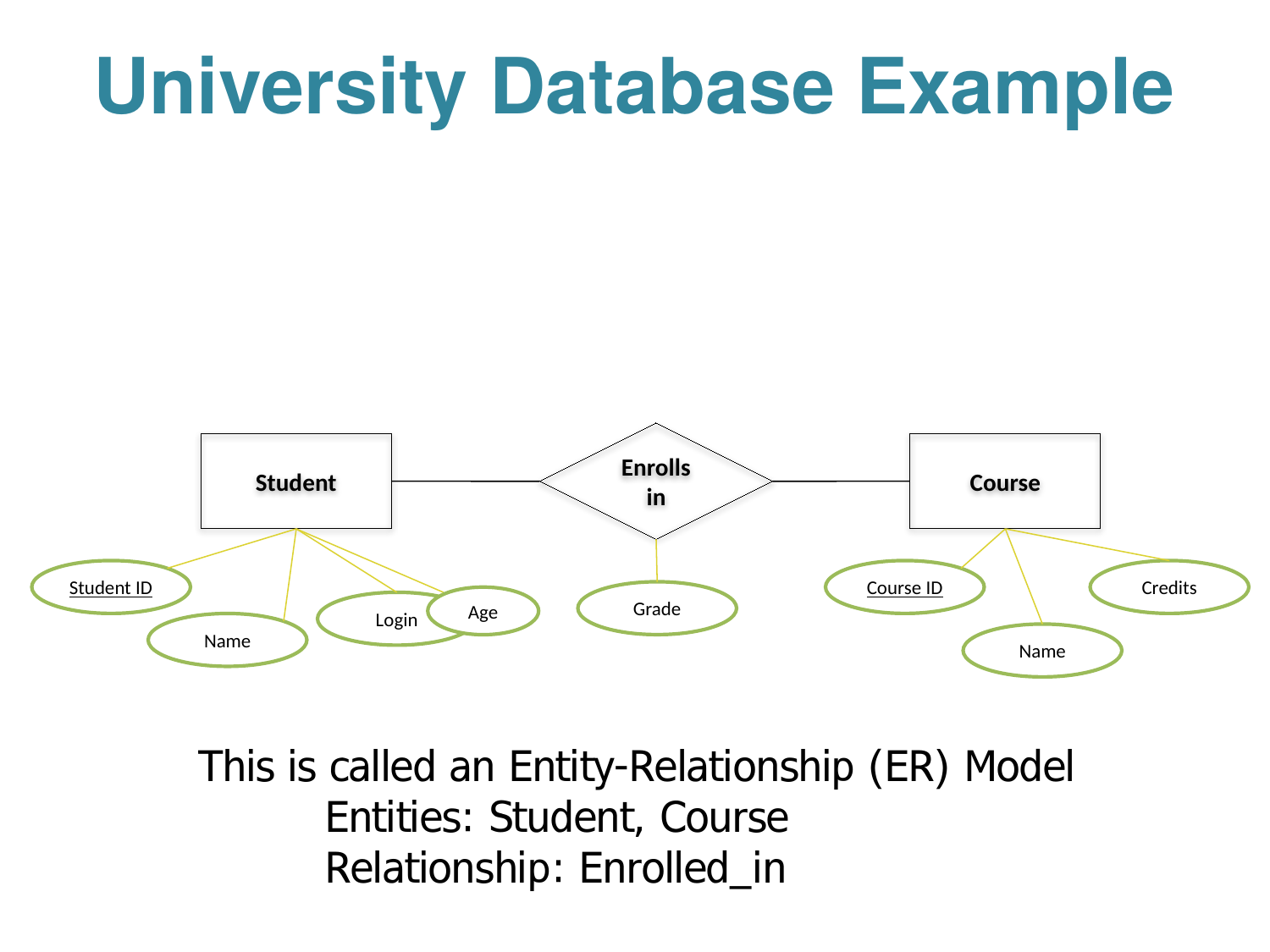

# University Database Example
Enrolls in
Student
Course
Student ID
Course ID
Credits
Grade
Login
Name
Name
Age
This is called an Entity-Relationship (ER) Model
	Entities: Student, Course
	Relationship: Enrolled_in